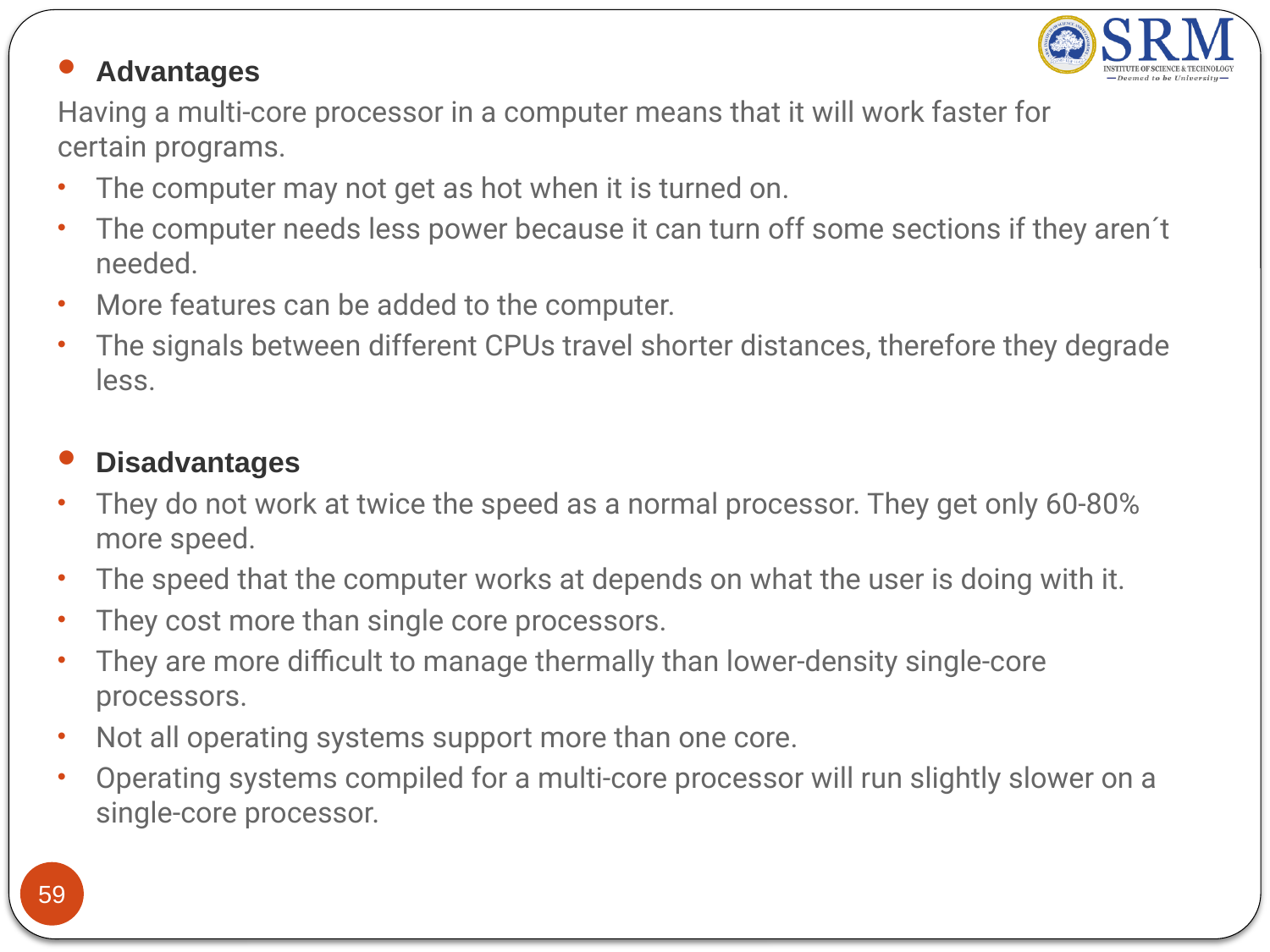

Advantages
Having a multi-core processor in a computer means that it will work faster for certain programs.
The computer may not get as hot when it is turned on.
The computer needs less power because it can turn off some sections if they aren´t needed.
More features can be added to the computer.
The signals between different CPUs travel shorter distances, therefore they degrade less.

Disadvantages
They do not work at twice the speed as a normal processor. They get only 60-80% more speed.
The speed that the computer works at depends on what the user is doing with it.
They cost more than single core processors.
They are more difficult to manage thermally than lower-density single-core processors.
Not all operating systems support more than one core.
Operating systems compiled for a multi-core processor will run slightly slower on a single-core processor.
59